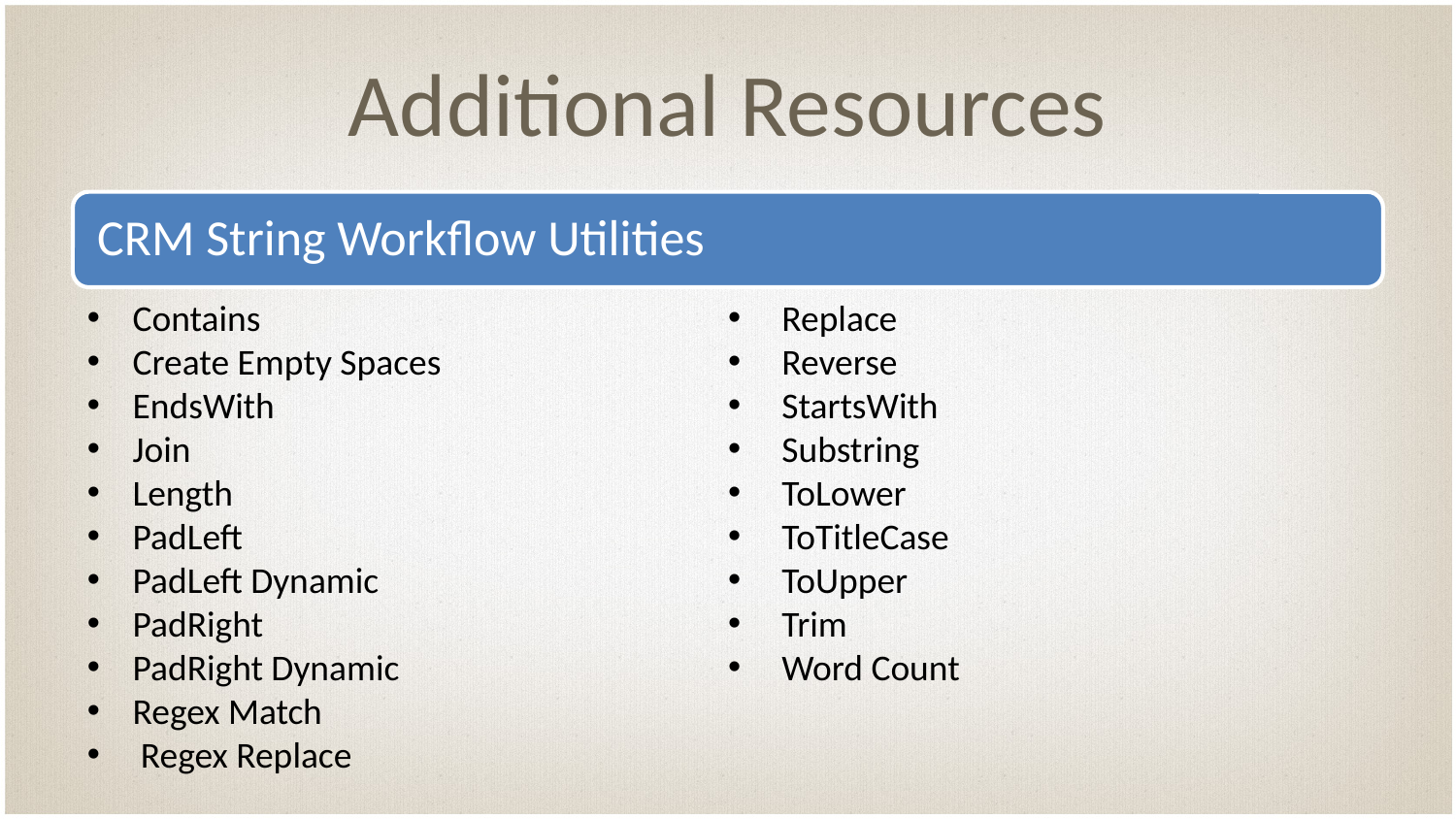

# Additional Resources
CRM String Workflow Utilities
Contains
Create Empty Spaces
EndsWith
Join
Length
PadLeft
PadLeft Dynamic
PadRight
PadRight Dynamic
Regex Match
 Regex Replace
 Replace
 Reverse
 StartsWith
 Substring
 ToLower
 ToTitleCase
 ToUpper
 Trim
 Word Count